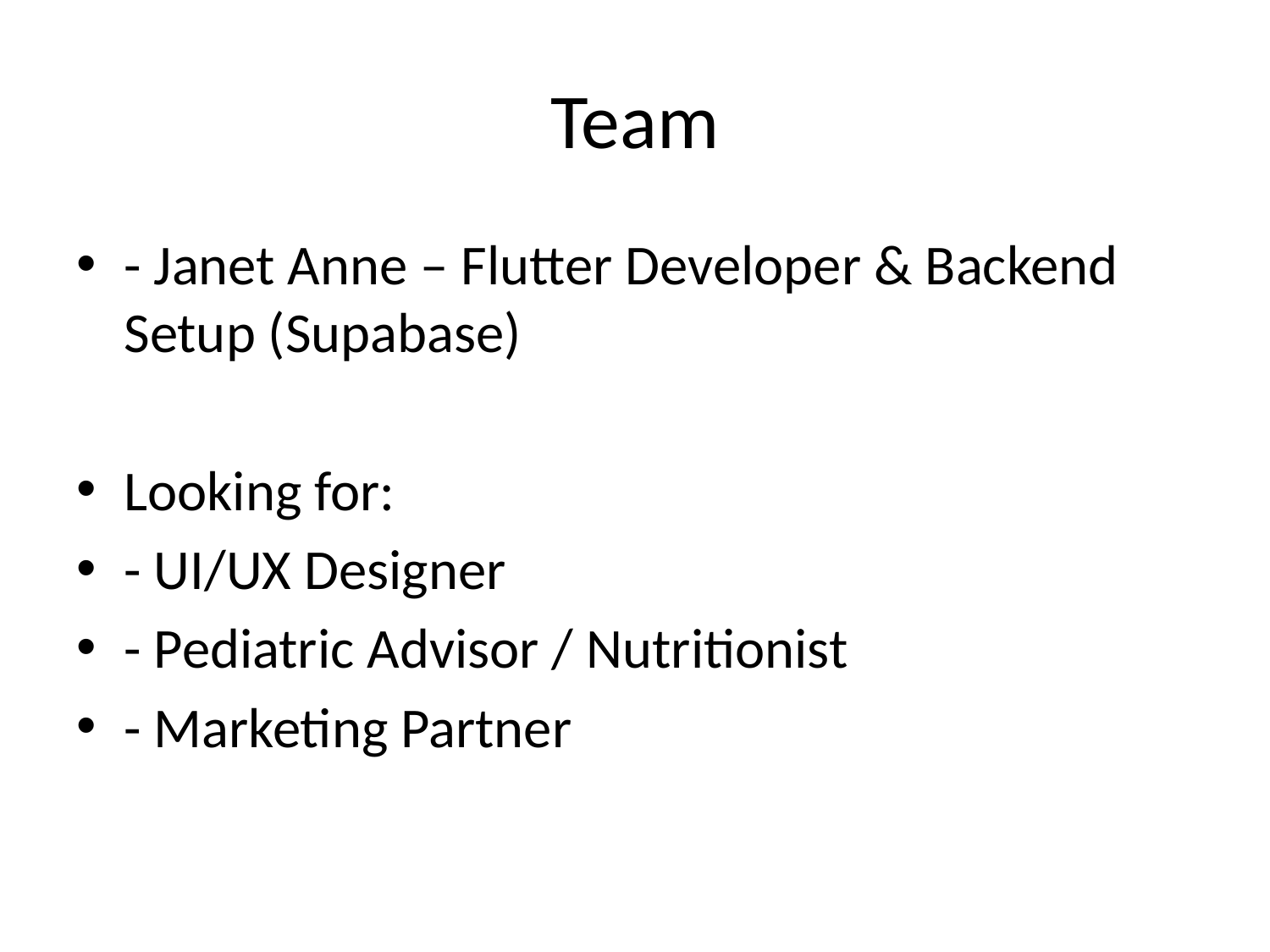

# Team
- Janet Anne – Flutter Developer & Backend Setup (Supabase)

Looking for:
- UI/UX Designer
- Pediatric Advisor / Nutritionist
- Marketing Partner